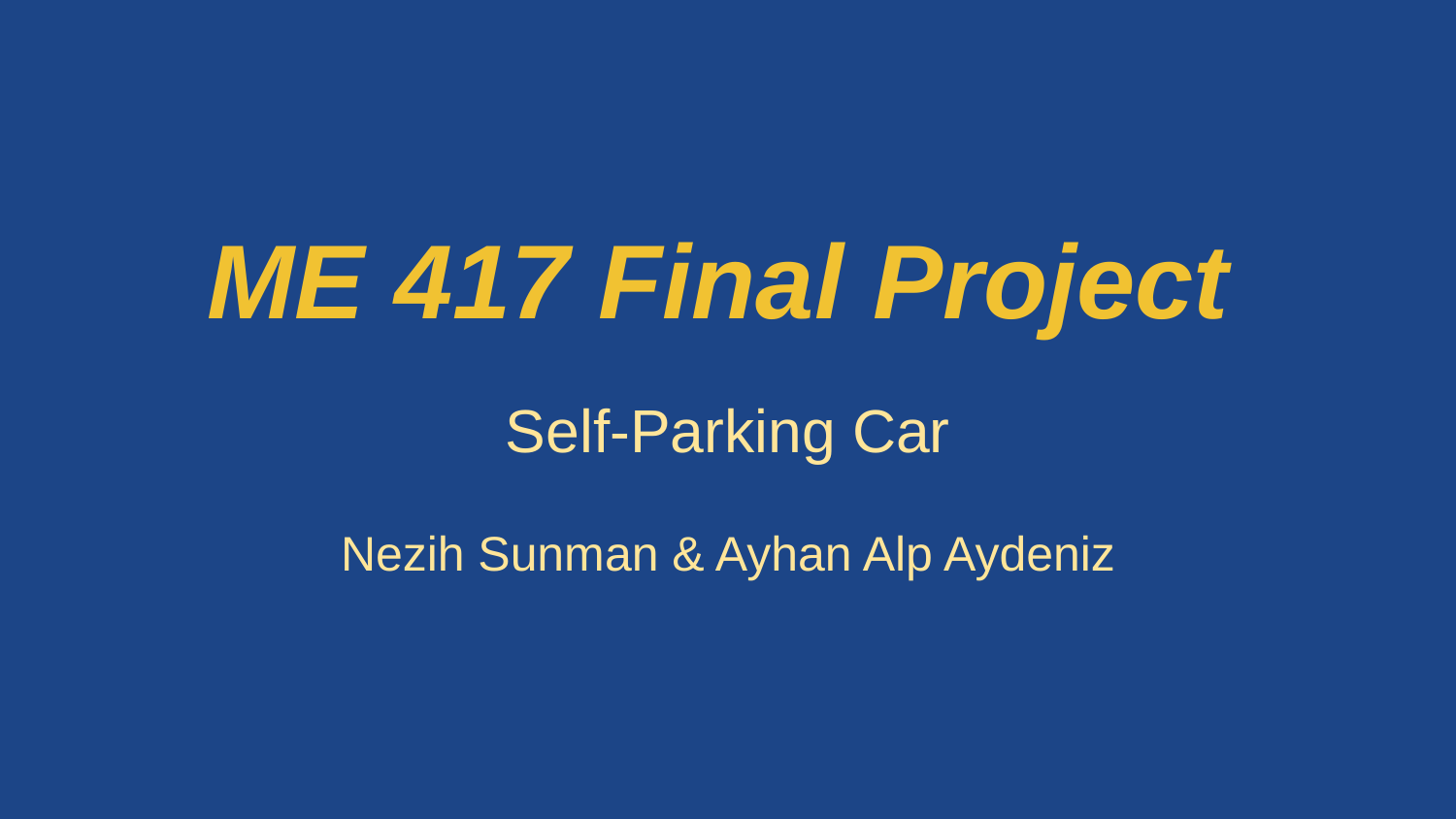

# ME 417 Final Project
Self-Parking Car

Nezih Sunman & Ayhan Alp Aydeniz